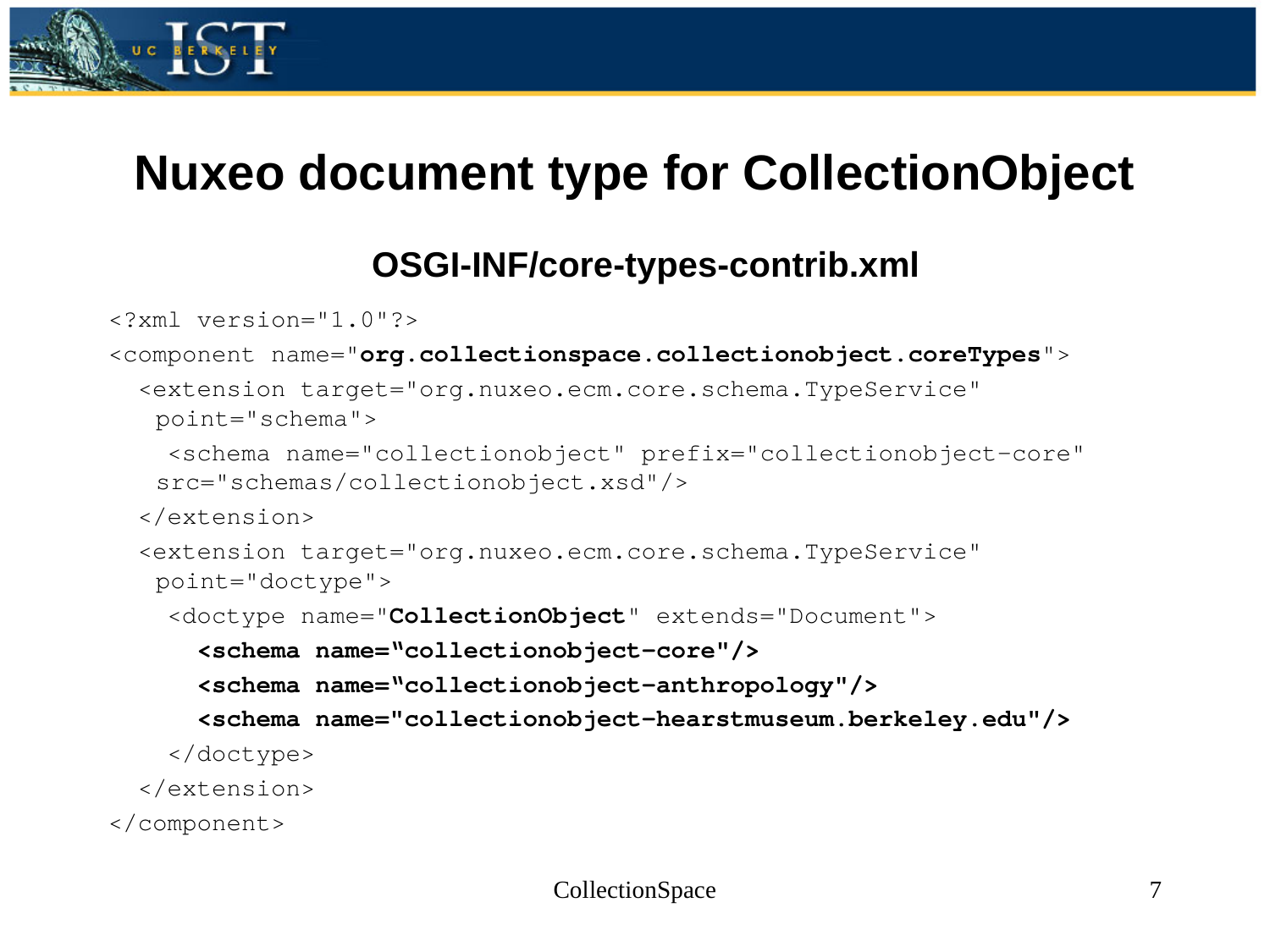

# Nuxeo document type for CollectionObject OSGI-INF/core-types-contrib.xml
<?xml version="1.0"?>
<component name="org.collectionspace.collectionobject.coreTypes">
  <extension target="org.nuxeo.ecm.core.schema.TypeService" point="schema">
    <schema name="collectionobject" prefix="collectionobject-core" src="schemas/collectionobject.xsd"/>
  </extension>
  <extension target="org.nuxeo.ecm.core.schema.TypeService" point="doctype">
    <doctype name="CollectionObject" extends="Document">
      <schema name=“collectionobject-core"/>
      <schema name=“collectionobject-anthropology"/>
      <schema name="collectionobject-hearstmuseum.berkeley.edu"/>
    </doctype>
  </extension>
</component>
CollectionSpace
7